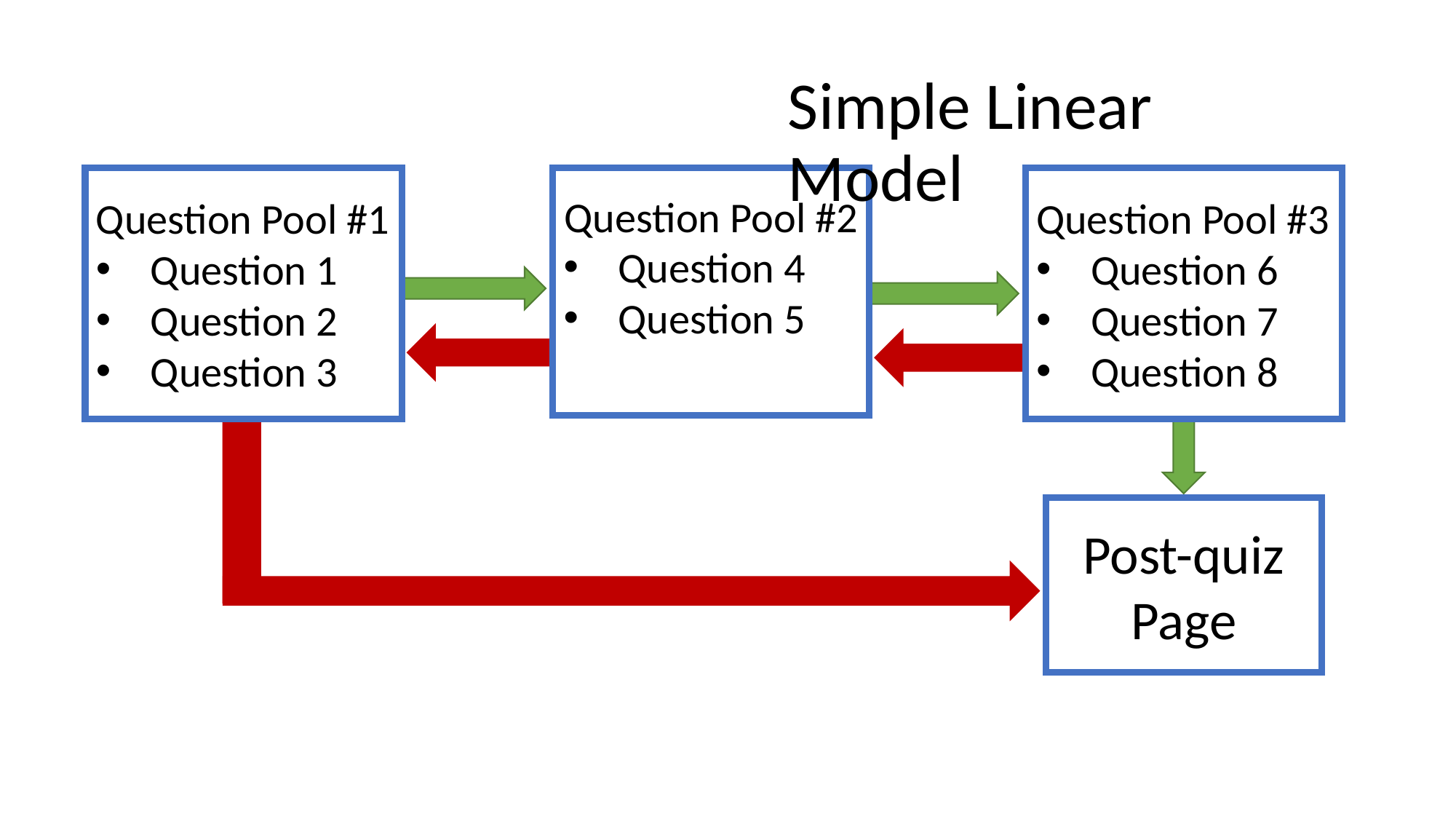

Simple Linear Model
Question Pool #1
Question 1
Question 2
Question 3
Question Pool #3
Question 6
Question 7
Question 8
Question Pool #2
Question 4
Question 5

Post-quiz Page